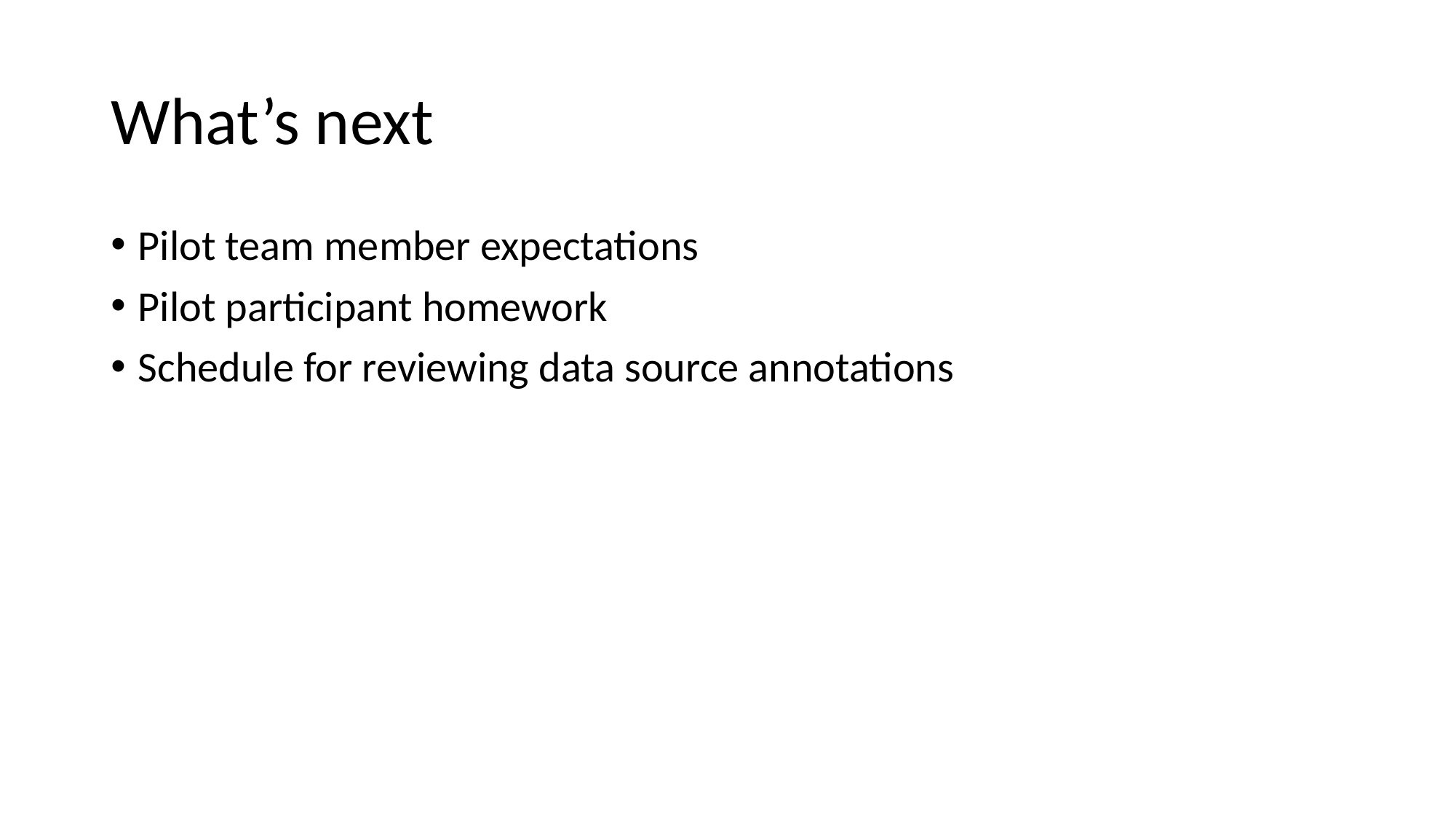

# What’s next
Pilot team member expectations
Pilot participant homework
Schedule for reviewing data source annotations